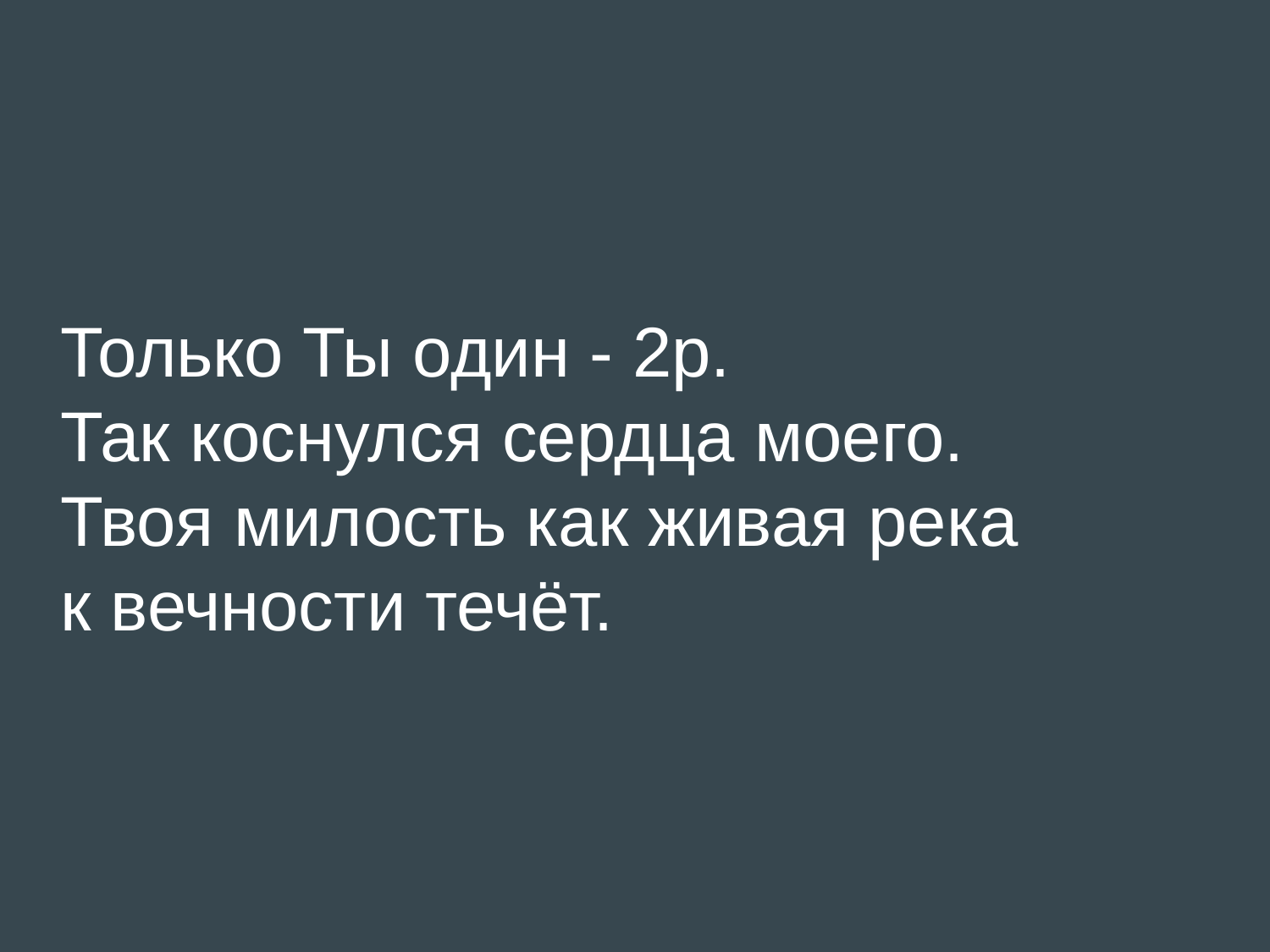

Толькo Ты один - 2р.
Так коснулся сердца моего.
Твоя милость как живая река
к вечности течёт.